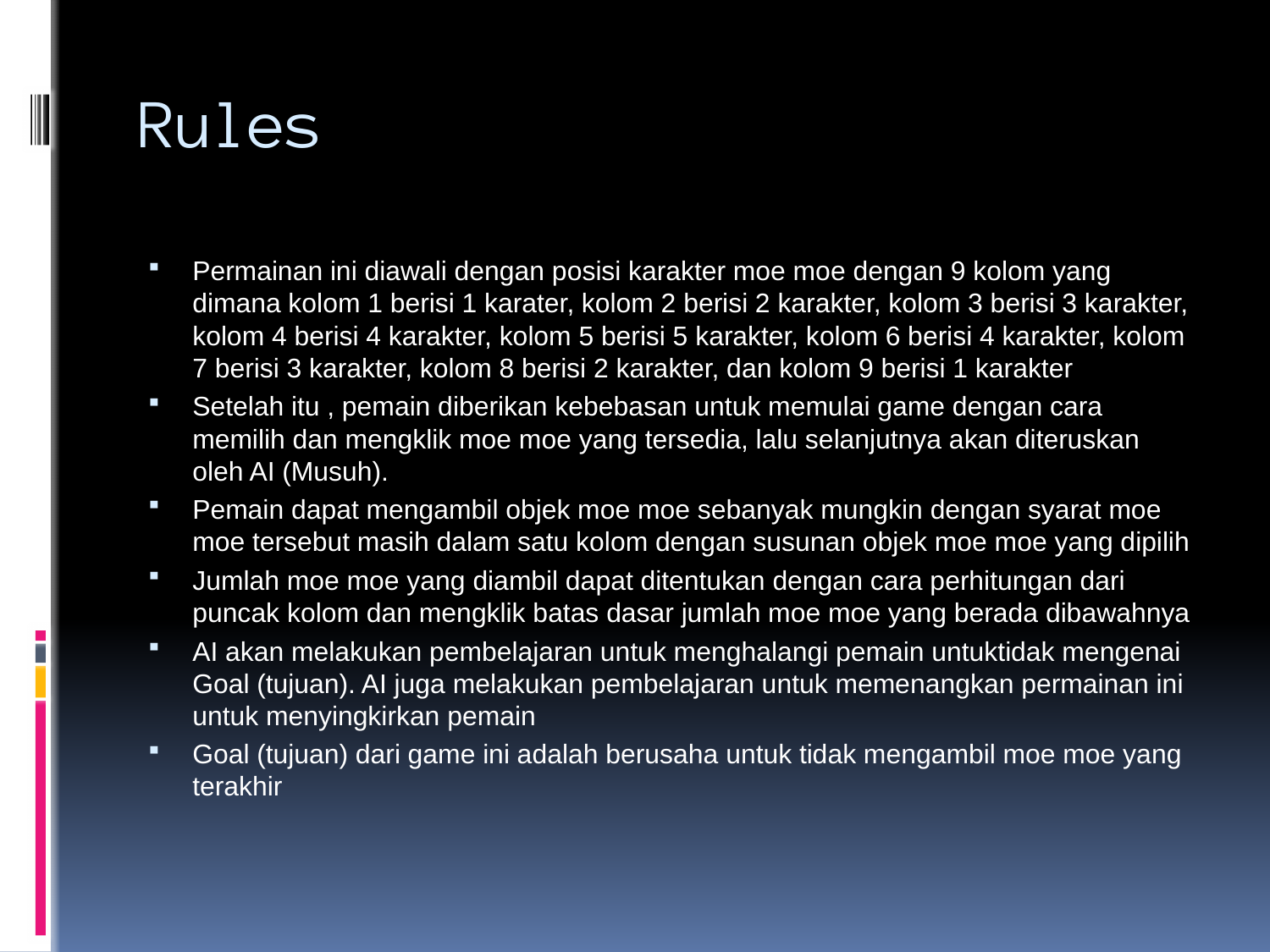

# Rules
Permainan ini diawali dengan posisi karakter moe moe dengan 9 kolom yang dimana kolom 1 berisi 1 karater, kolom 2 berisi 2 karakter, kolom 3 berisi 3 karakter, kolom 4 berisi 4 karakter, kolom 5 berisi 5 karakter, kolom 6 berisi 4 karakter, kolom 7 berisi 3 karakter, kolom 8 berisi 2 karakter, dan kolom 9 berisi 1 karakter
Setelah itu , pemain diberikan kebebasan untuk memulai game dengan cara memilih dan mengklik moe moe yang tersedia, lalu selanjutnya akan diteruskan oleh AI (Musuh).
Pemain dapat mengambil objek moe moe sebanyak mungkin dengan syarat moe moe tersebut masih dalam satu kolom dengan susunan objek moe moe yang dipilih
Jumlah moe moe yang diambil dapat ditentukan dengan cara perhitungan dari puncak kolom dan mengklik batas dasar jumlah moe moe yang berada dibawahnya
AI akan melakukan pembelajaran untuk menghalangi pemain untuktidak mengenai Goal (tujuan). AI juga melakukan pembelajaran untuk memenangkan permainan ini untuk menyingkirkan pemain
Goal (tujuan) dari game ini adalah berusaha untuk tidak mengambil moe moe yang terakhir